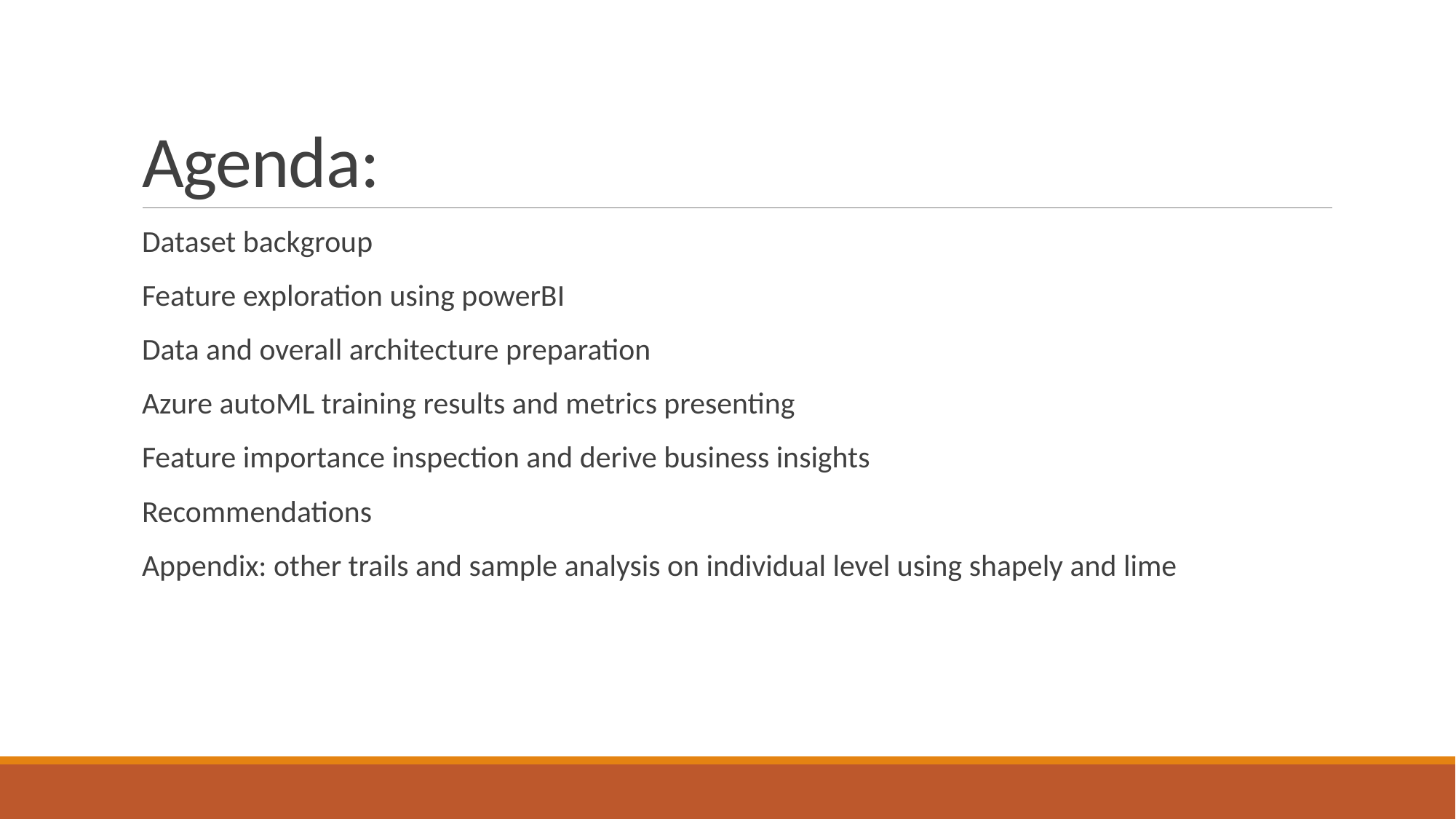

# Agenda:
Dataset backgroup
Feature exploration using powerBI
Data and overall architecture preparation
Azure autoML training results and metrics presenting
Feature importance inspection and derive business insights
Recommendations
Appendix: other trails and sample analysis on individual level using shapely and lime